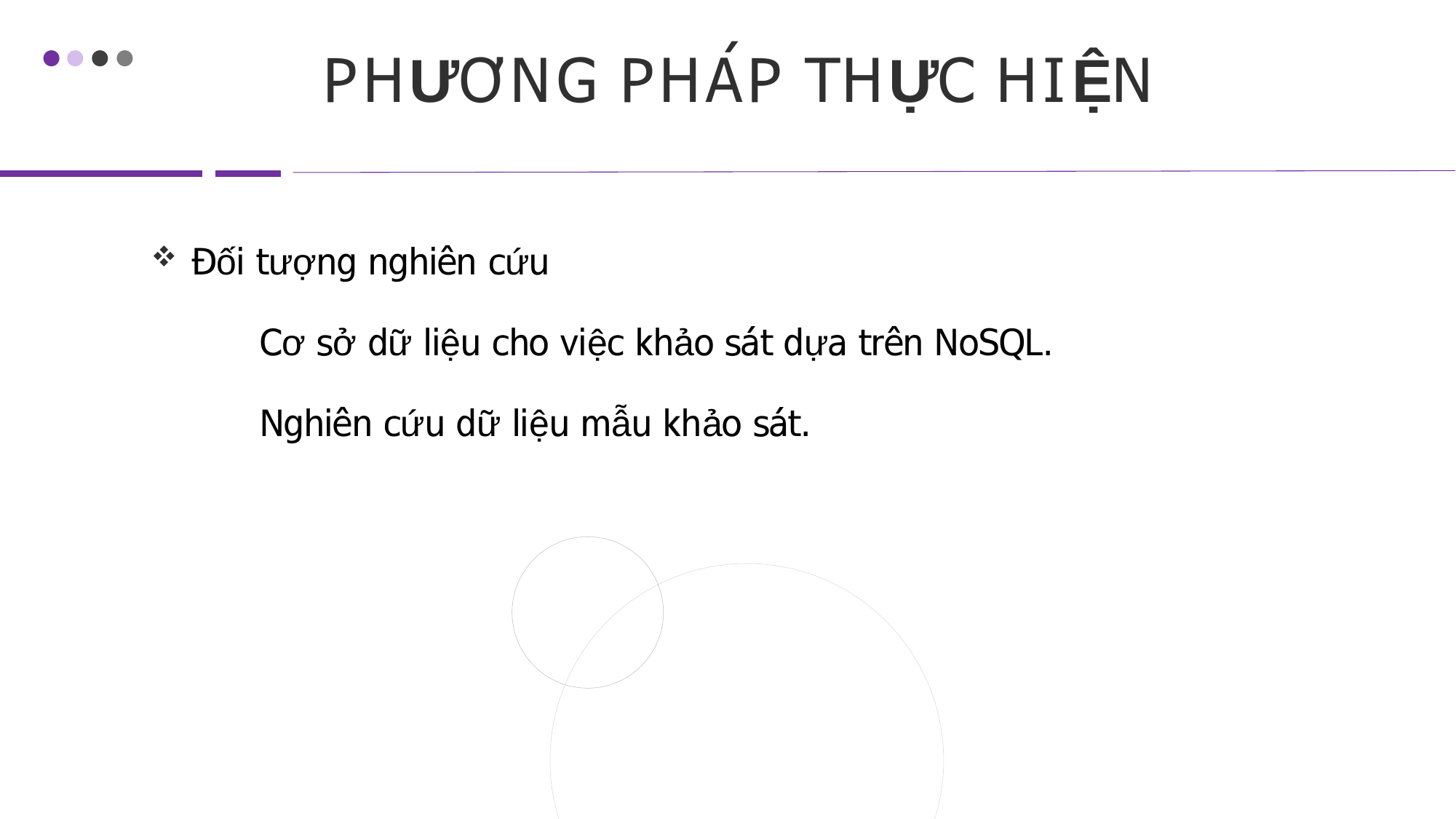

PHƯƠNG PHÁP THỰC HIỆN
Đối tượng nghiên cứu
	Cơ sở dữ liệu cho việc khảo sát dựa trên NoSQL.
	Nghiên cứu dữ liệu mẫu khảo sát.